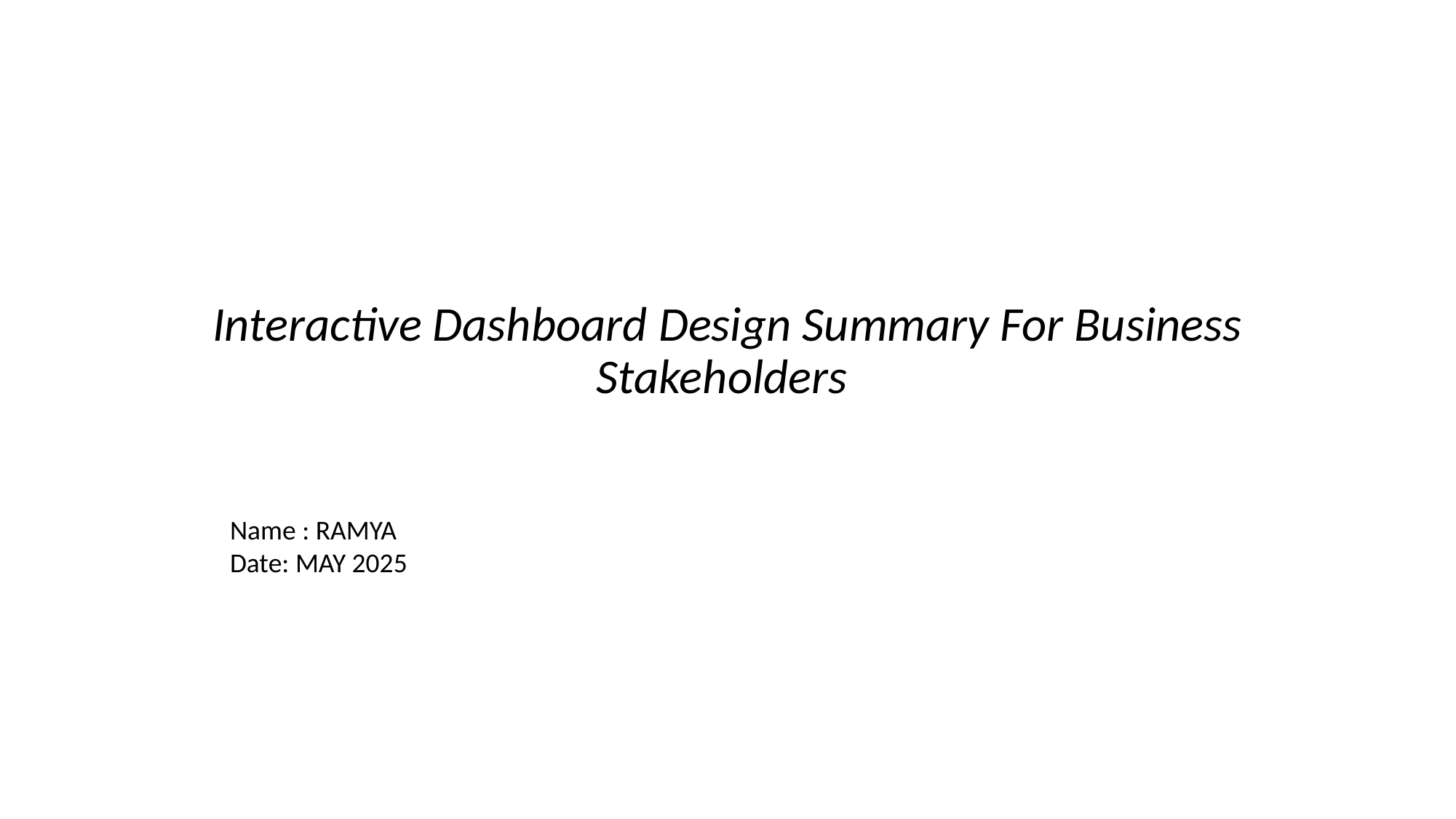

# Interactive Dashboard Design Summary For Business Stakeholders
Name : RAMYA
Date: MAY 2025